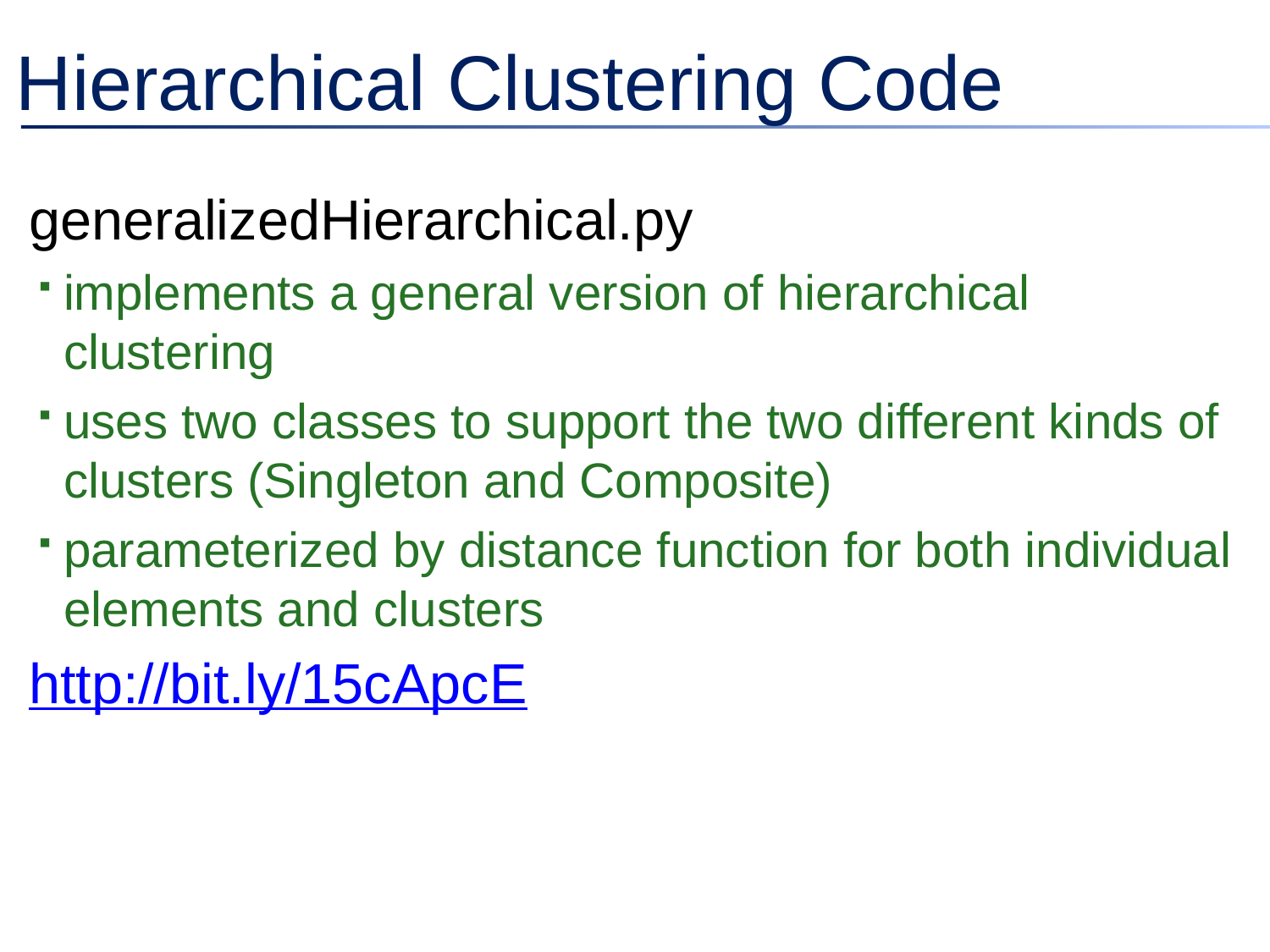

# Hierarchical Clustering Code
generalizedHierarchical.py
implements a general version of hierarchical clustering
uses two classes to support the two different kinds of clusters (Singleton and Composite)
parameterized by distance function for both individual elements and clusters
http://bit.ly/15cApcE